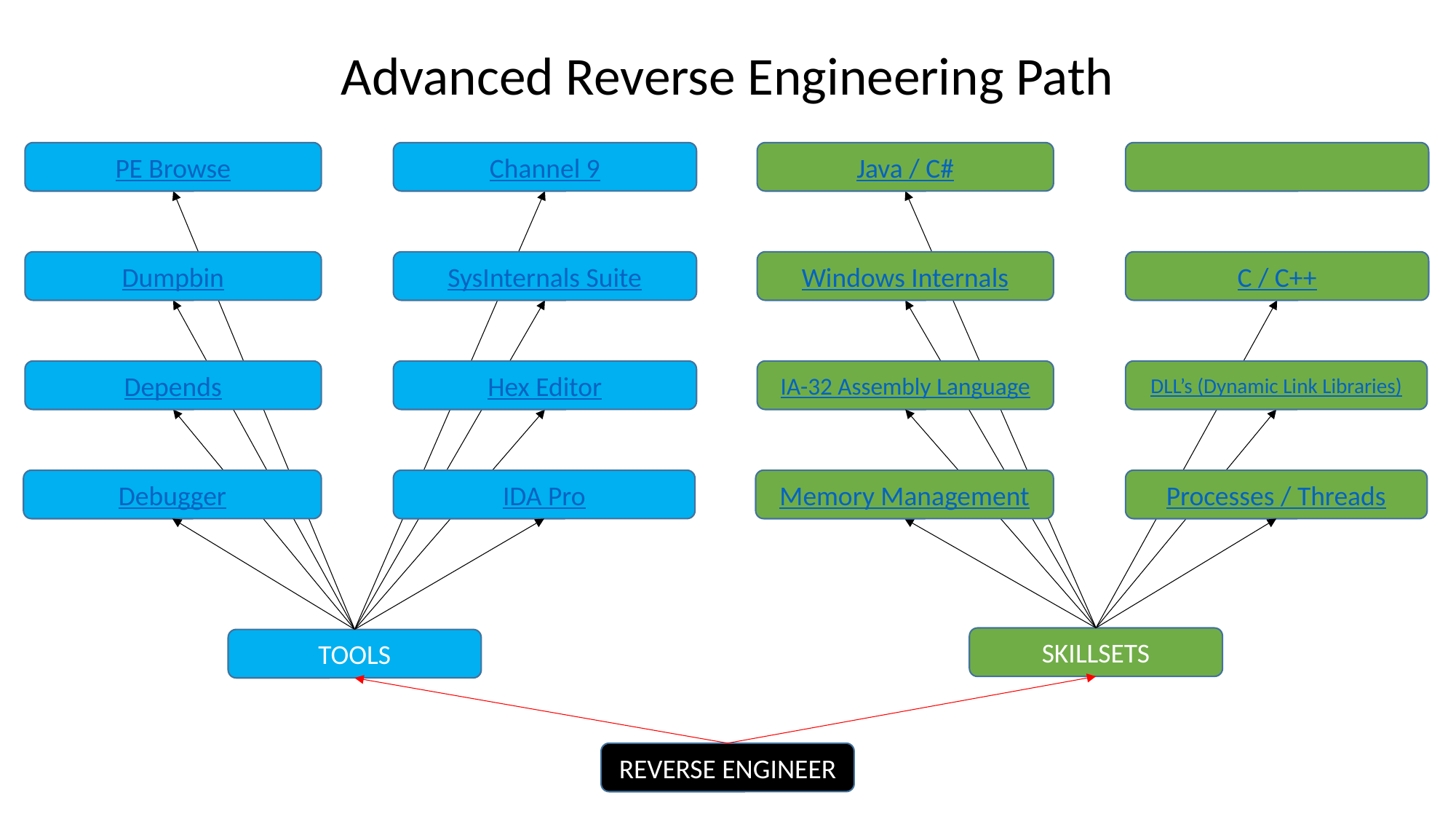

# Advanced Reverse Engineering Path
PE Browse
Channel 9
Java / C#

Dumpbin
SysInternals Suite
Windows Internals
C / C++
Depends
Hex Editor
IA-32 Assembly Language
DLL’s (Dynamic Link Libraries)
Debugger
IDA Pro
Memory Management
Processes / Threads
SKILLSETS
TOOLS
REVERSE ENGINEER